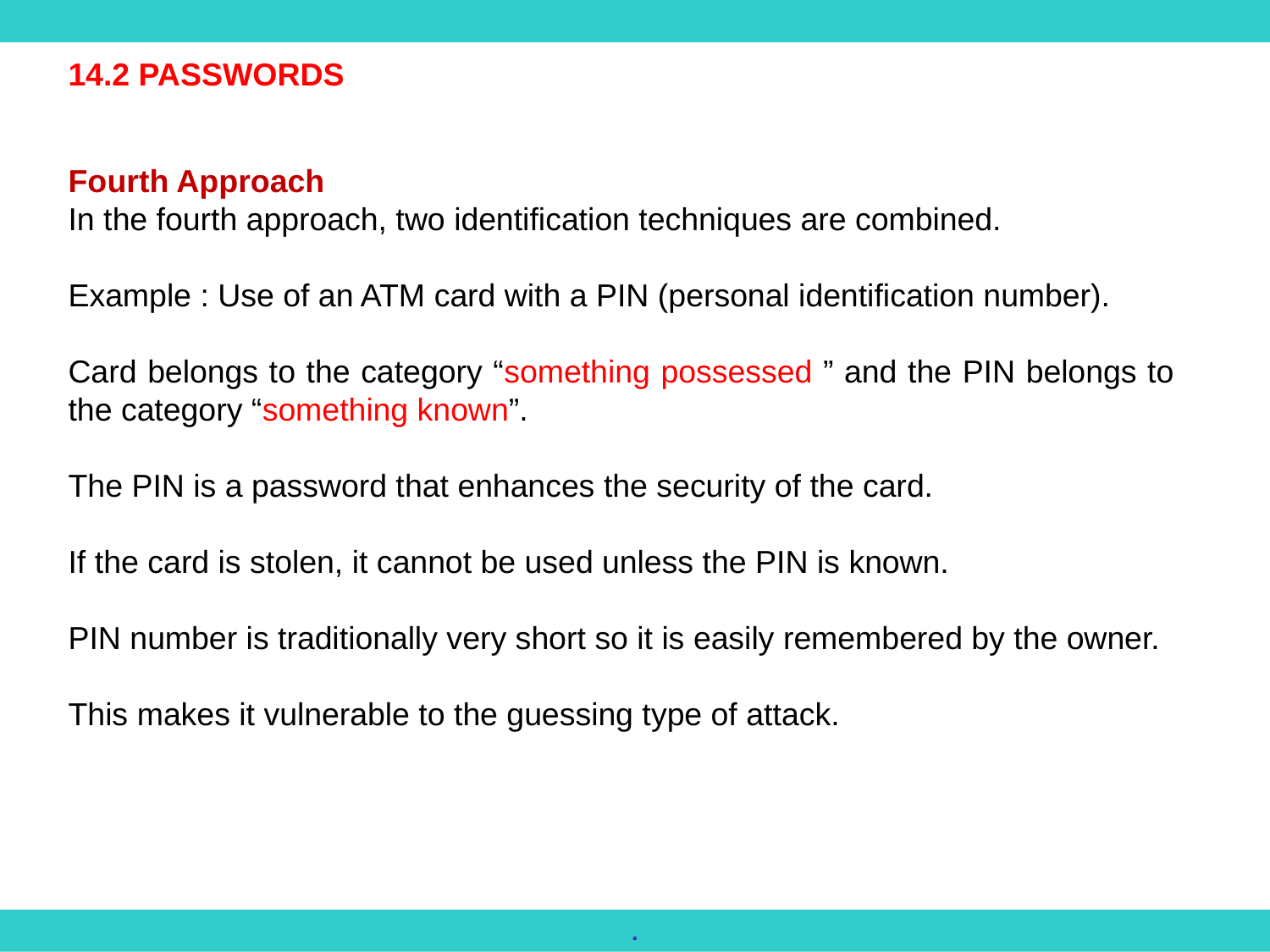

14.2 PASSWORDS
Fourth Approach
In the fourth approach, two identification techniques are combined.

Example : Use of an ATM card with a PIN (personal identification number).

Card belongs to the category “something possessed ” and the PIN belongs to the category “something known”.

The PIN is a password that enhances the security of the card.

If the card is stolen, it cannot be used unless the PIN is known.

PIN number is traditionally very short so it is easily remembered by the owner.

This makes it vulnerable to the guessing type of attack.
.